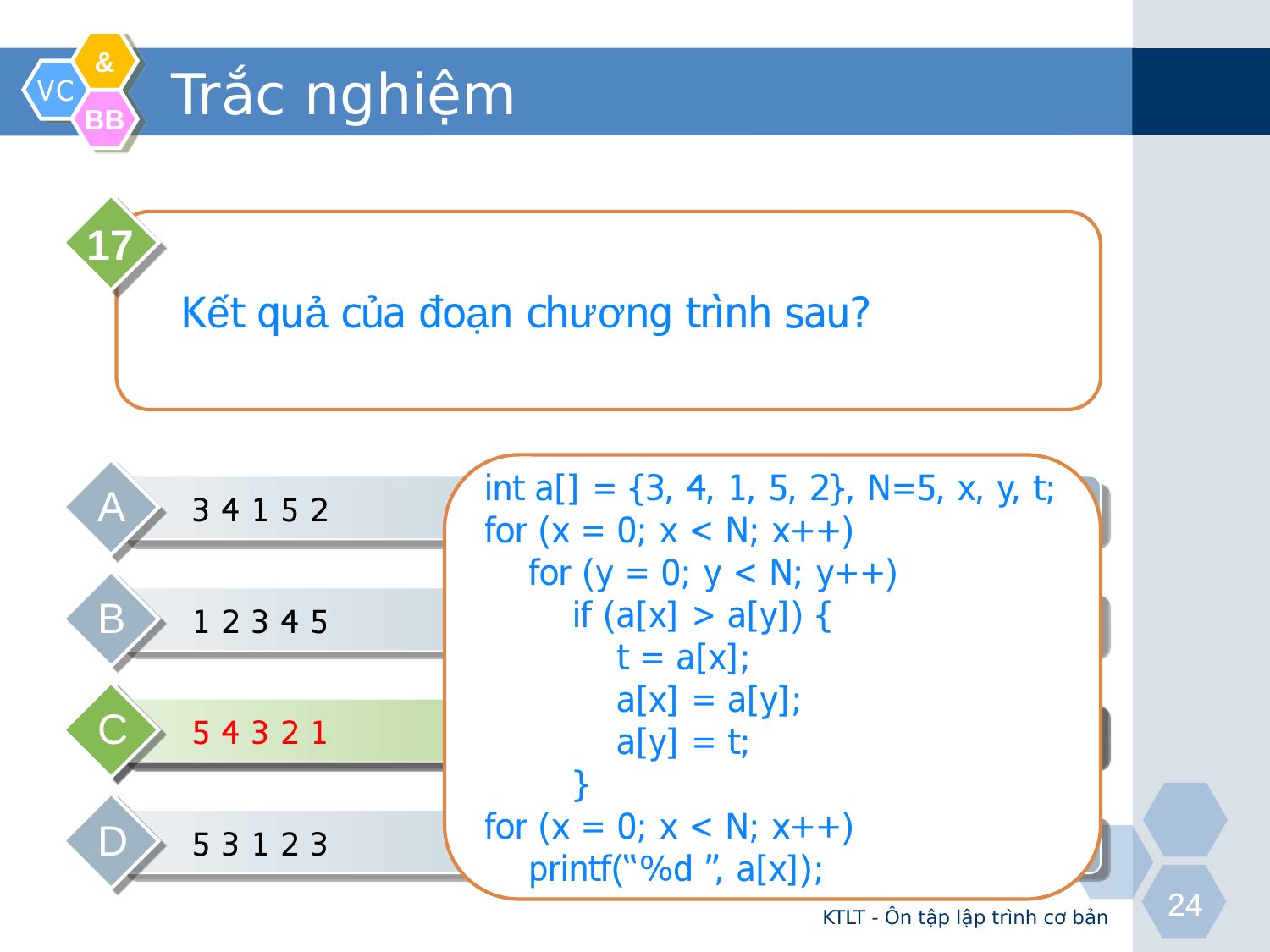

# Trắc nghiệm

17

Kết quả của đoạn chương trình sau?

int a[] = {3, 4, 1, 5, 2}, N=5, x, y, t;
for (x = 0; x < N; x++)
    for (y = 0; y < N; y++)
        if (a[x] > a[y]) {
            t = a[x];
            a[x] = a[y];
            a[y] = t;
        }
for (x = 0; x < N; x++)
    printf(“%d ”, a[x]);

A

3 4 1 5 2

B

1 2 3 4 5

C

5 4 3 2 1

C

5 4 3 2 1

D

5 3 1 2 3
KTLT - Ôn tập lập trình cơ bản